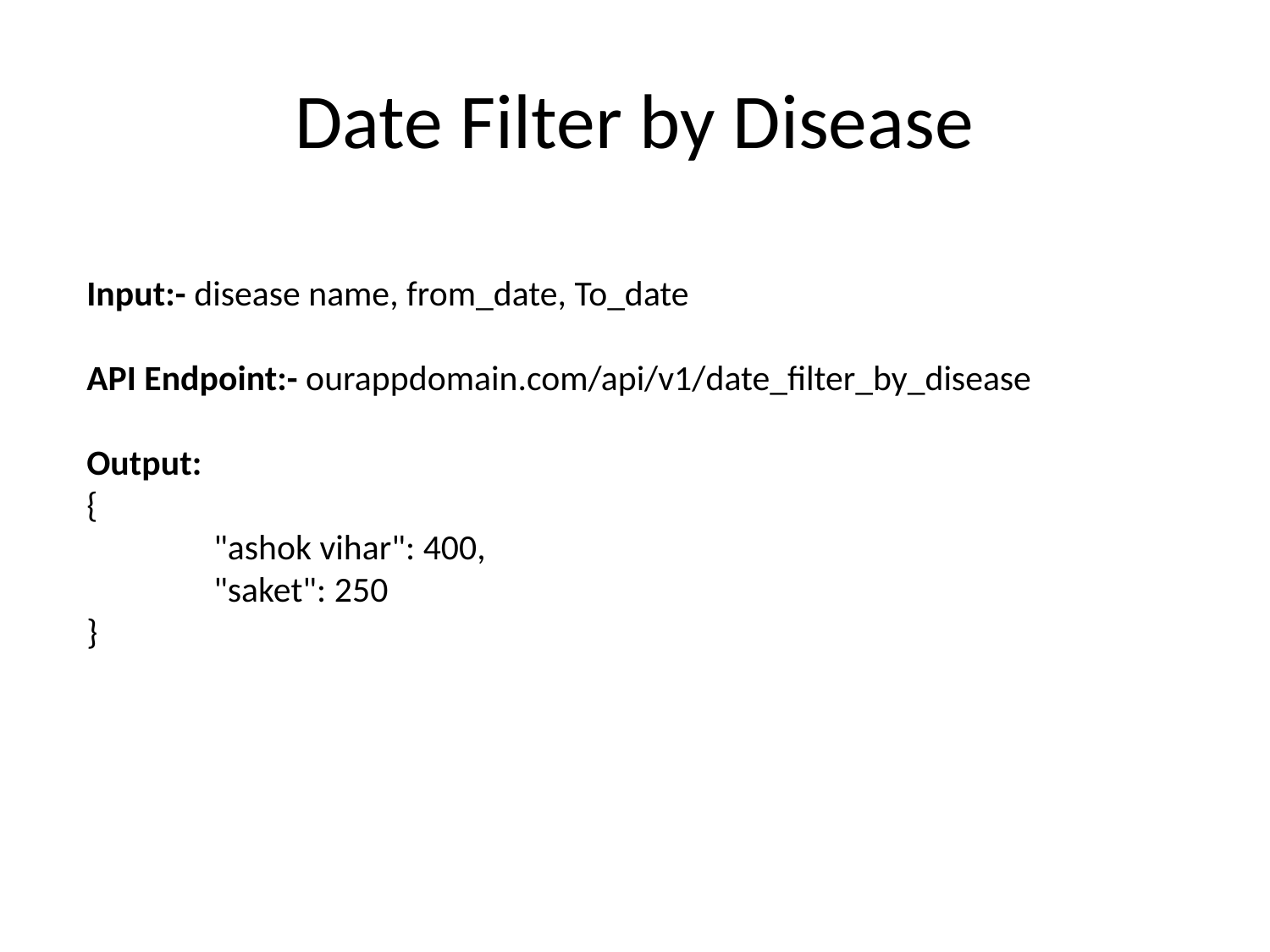

# Date Filter by Disease
Input:- disease name, from_date, To_date

API Endpoint:- ourappdomain.com/api/v1/date_filter_by_disease

Output:
{
	"ashok vihar": 400,
	"saket": 250
}